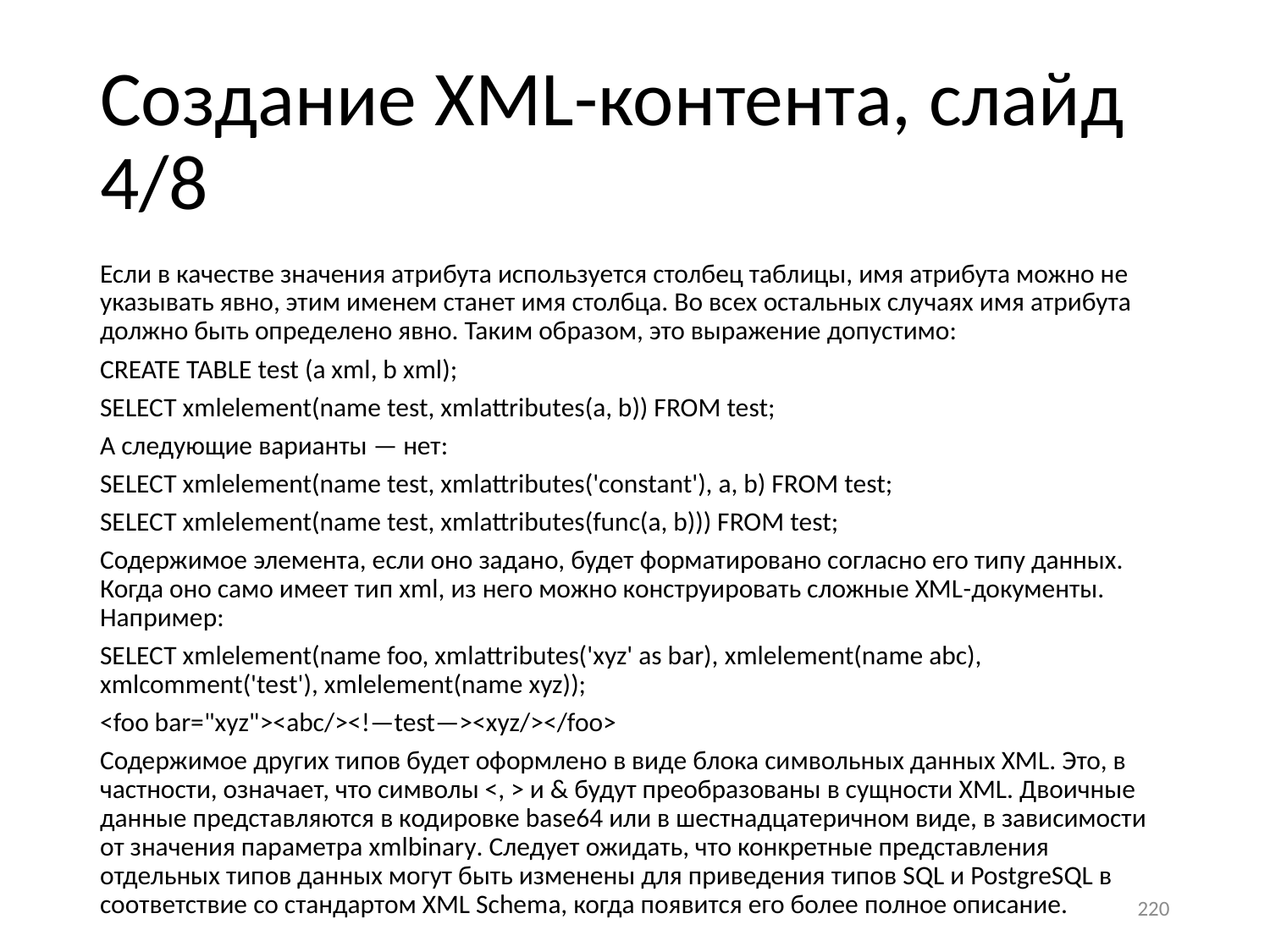

# Создание XML-контента, слайд 4/8
Если в качестве значения атрибута используется столбец таблицы, имя атрибута можно не указывать явно, этим именем станет имя столбца. Во всех остальных случаях имя атрибута должно быть определено явно. Таким образом, это выражение допустимо:
CREATE TABLE test (a xml, b xml);
SELECT xmlelement(name test, xmlattributes(a, b)) FROM test;
А следующие варианты — нет:
SELECT xmlelement(name test, xmlattributes('constant'), a, b) FROM test;
SELECT xmlelement(name test, xmlattributes(func(a, b))) FROM test;
Содержимое элемента, если оно задано, будет форматировано согласно его типу данных. Когда оно само имеет тип xml, из него можно конструировать сложные XML-документы. Например:
SELECT xmlelement(name foo, xmlattributes('xyz' as bar), xmlelement(name abc), xmlcomment('test'), xmlelement(name xyz));
<foo bar="xyz"><abc/><!—test—><xyz/></foo>
Содержимое других типов будет оформлено в виде блока символьных данных XML. Это, в частности, означает, что символы <, > и & будут преобразованы в сущности XML. Двоичные данные представляются в кодировке base64 или в шестнадцатеричном виде, в зависимости от значения параметра xmlbinary. Следует ожидать, что конкретные представления отдельных типов данных могут быть изменены для приведения типов SQL и PostgreSQL в соответствие со стандартом XML Schema, когда появится его более полное описание.
220